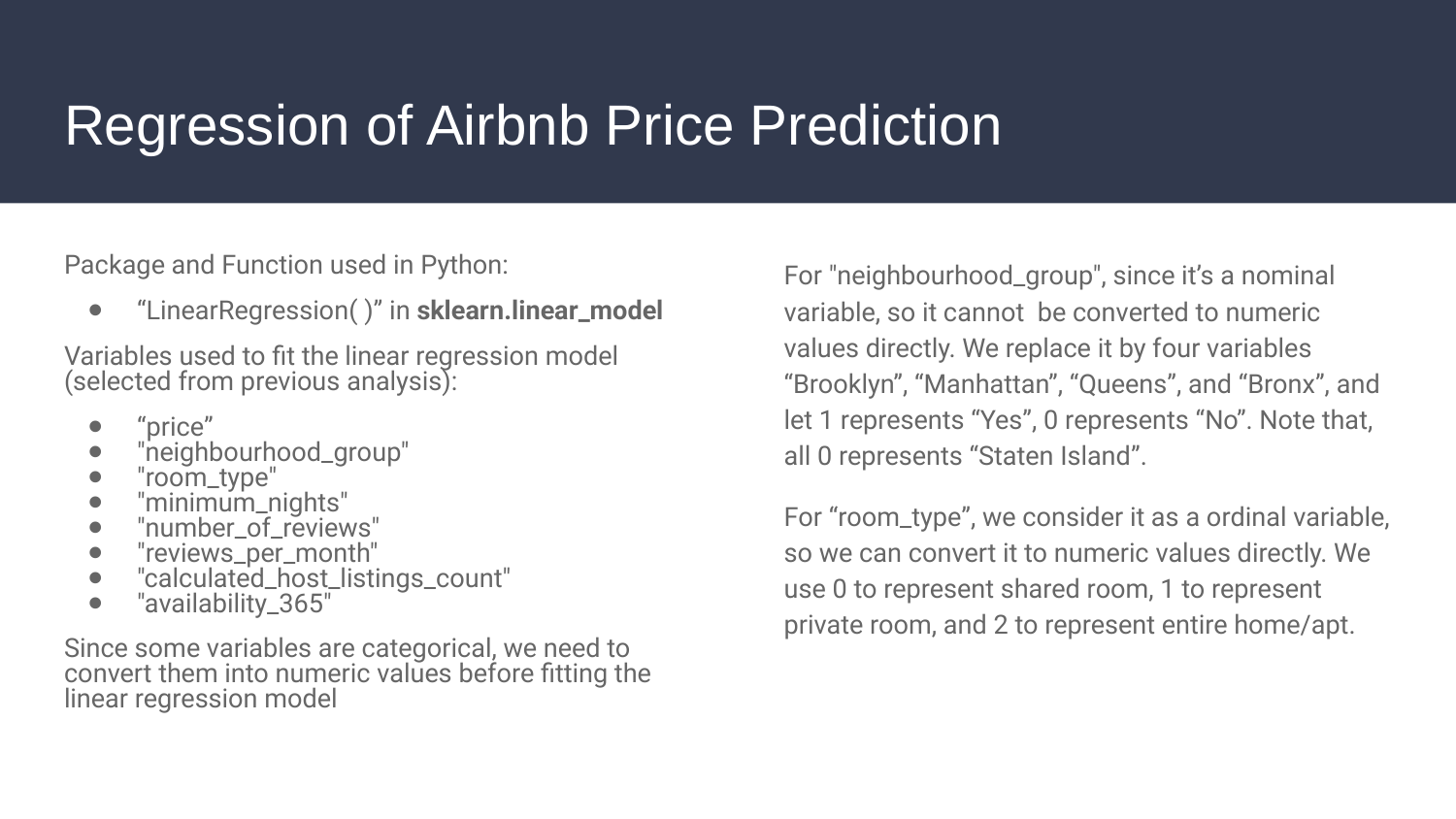

# Regression of Airbnb Price Prediction
Package and Function used in Python:
“LinearRegression( )” in sklearn.linear_model
Variables used to fit the linear regression model (selected from previous analysis):
“price”
"neighbourhood_group"
"room_type"
"minimum_nights"
"number_of_reviews"
"reviews_per_month"
"calculated_host_listings_count"
"availability_365"
Since some variables are categorical, we need to convert them into numeric values before fitting the linear regression model
For "neighbourhood_group", since it’s a nominal variable, so it cannot  be converted to numeric values directly. We replace it by four variables “Brooklyn”, “Manhattan”, “Queens”, and “Bronx”, and let 1 represents “Yes”, 0 represents “No”. Note that, all 0 represents “Staten Island”.
For “room_type”, we consider it as a ordinal variable, so we can convert it to numeric values directly. We use 0 to represent shared room, 1 to represent private room, and 2 to represent entire home/apt.